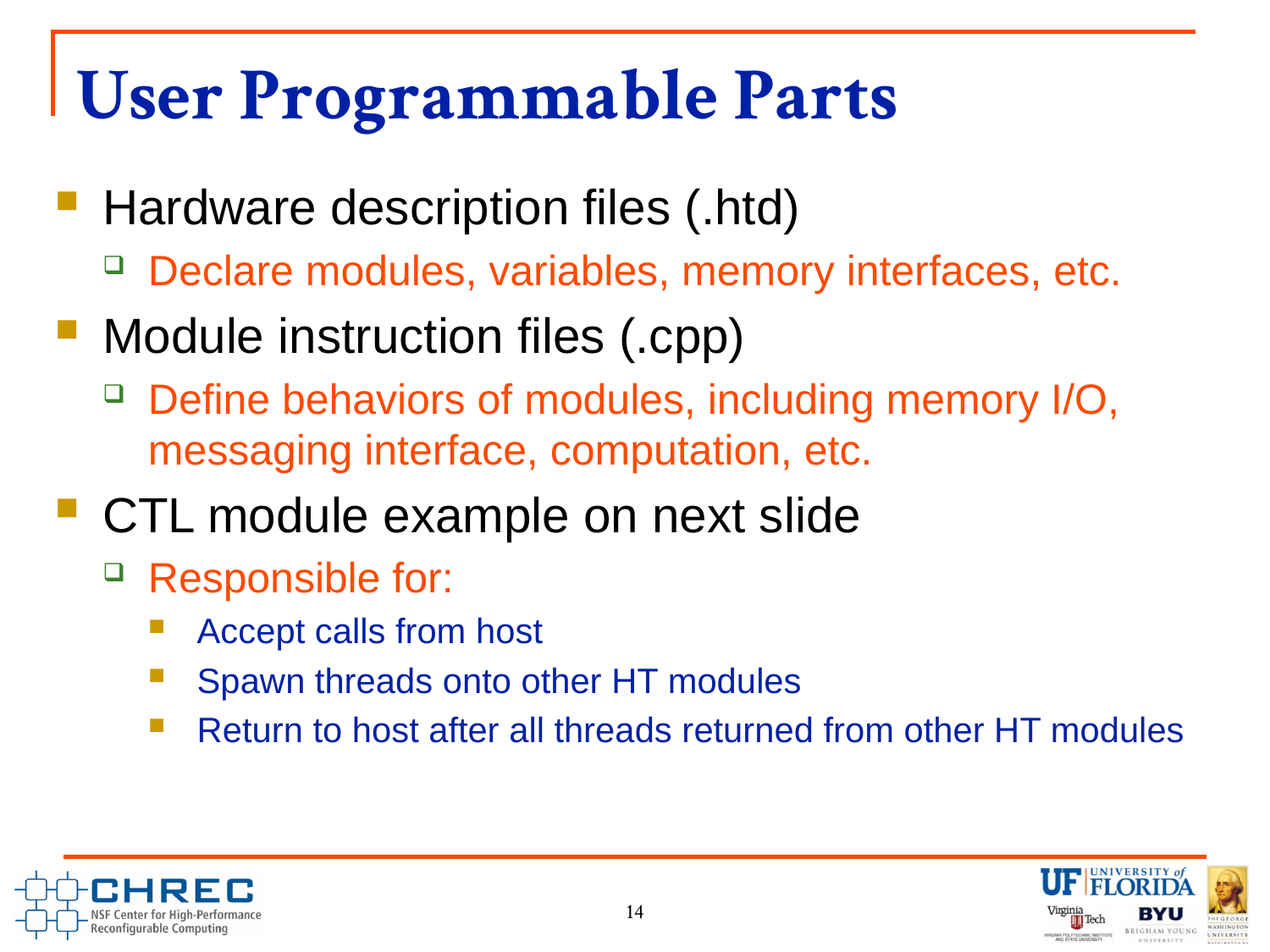

# User Programmable Parts
Hardware description files (.htd)
Declare modules, variables, memory interfaces, etc.
Module instruction files (.cpp)
Define behaviors of modules, including memory I/O, messaging interface, computation, etc.
CTL module example on next slide
Responsible for:
Accept calls from host
Spawn threads onto other HT modules
Return to host after all threads returned from other HT modules
14